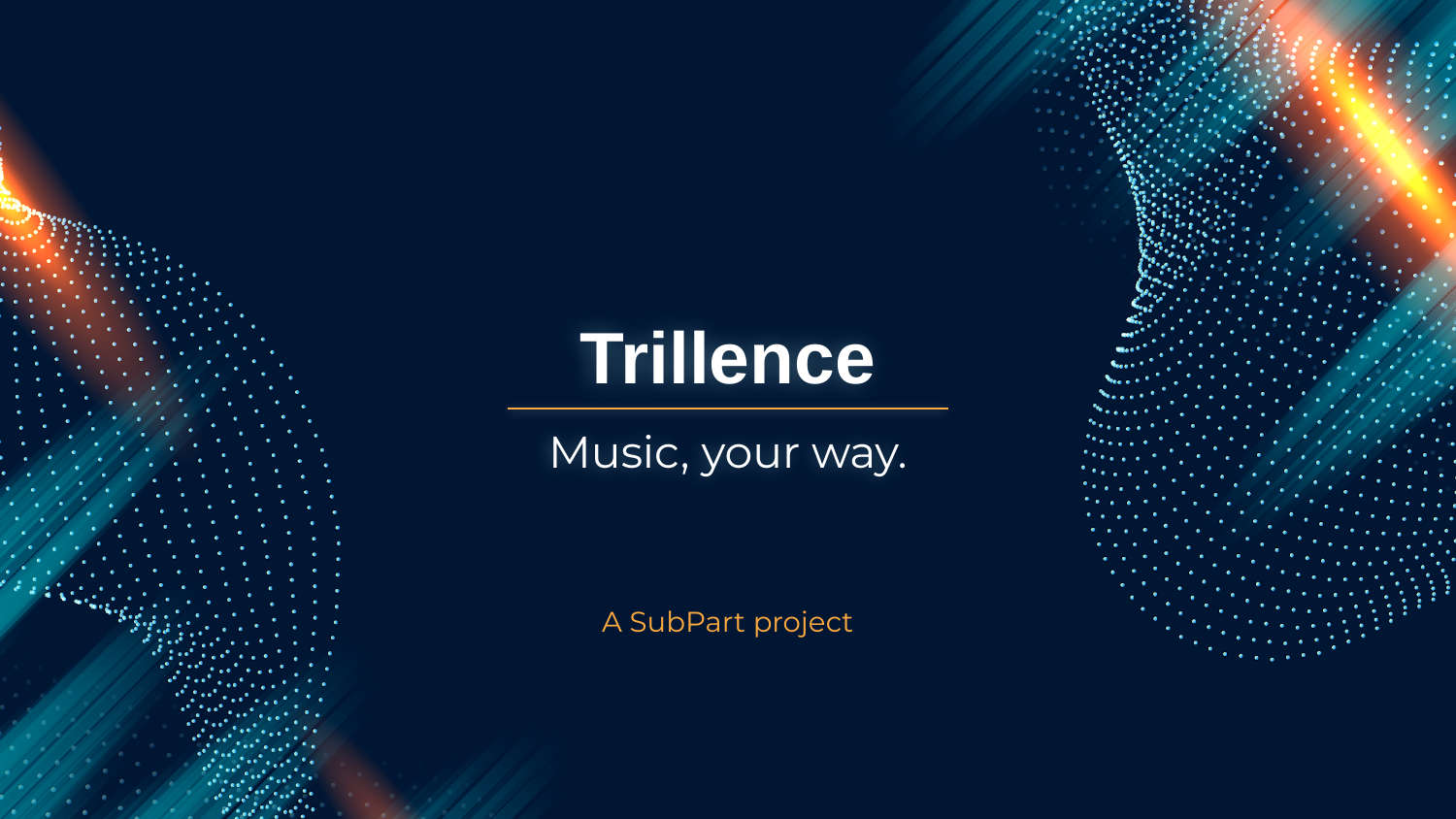

# Trillence
Music, your way.
A SubPart project